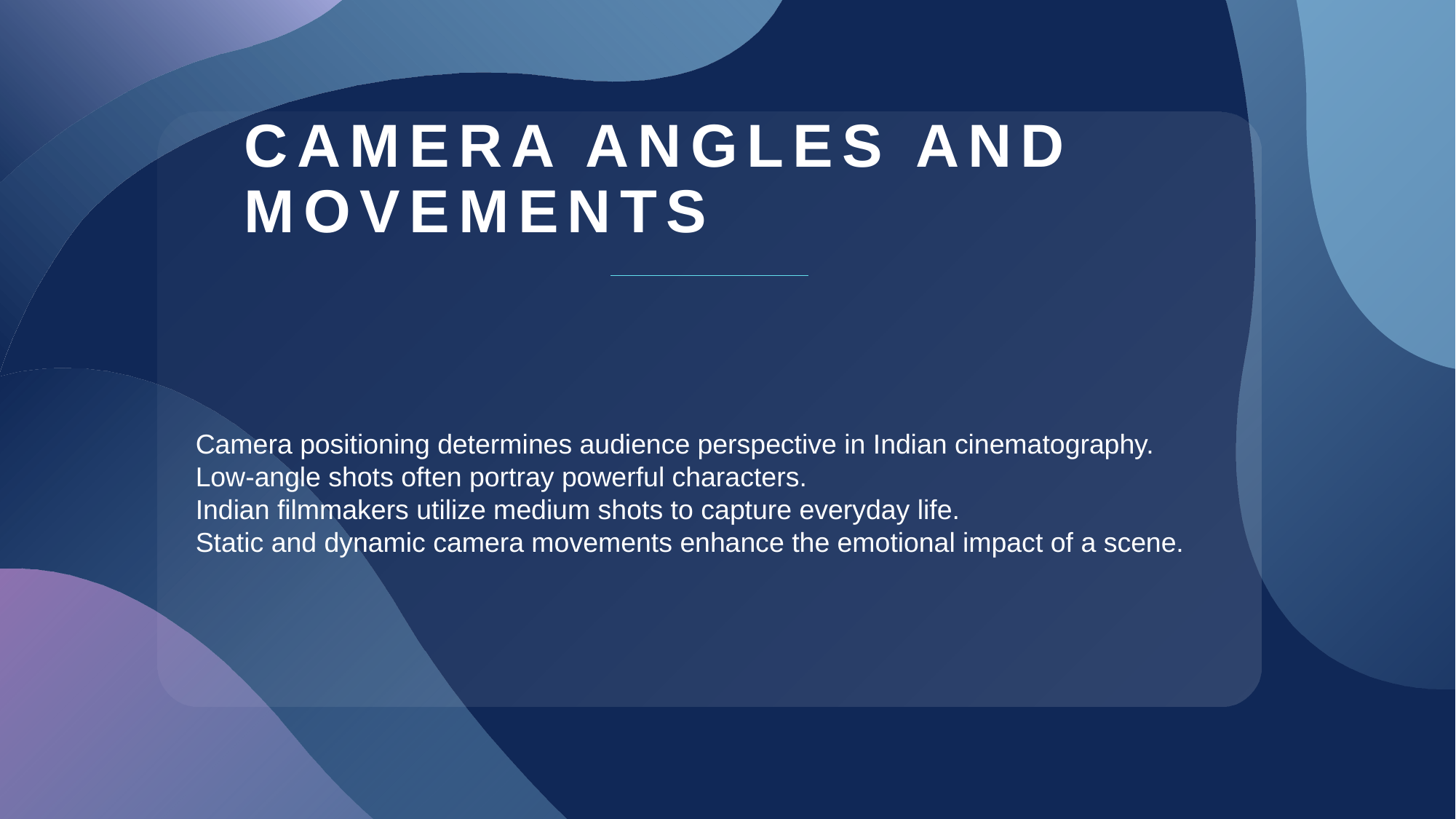

# Camera Angles and Movements
Camera positioning determines audience perspective in Indian cinematography.
Low-angle shots often portray powerful characters.
Indian filmmakers utilize medium shots to capture everyday life.
Static and dynamic camera movements enhance the emotional impact of a scene.